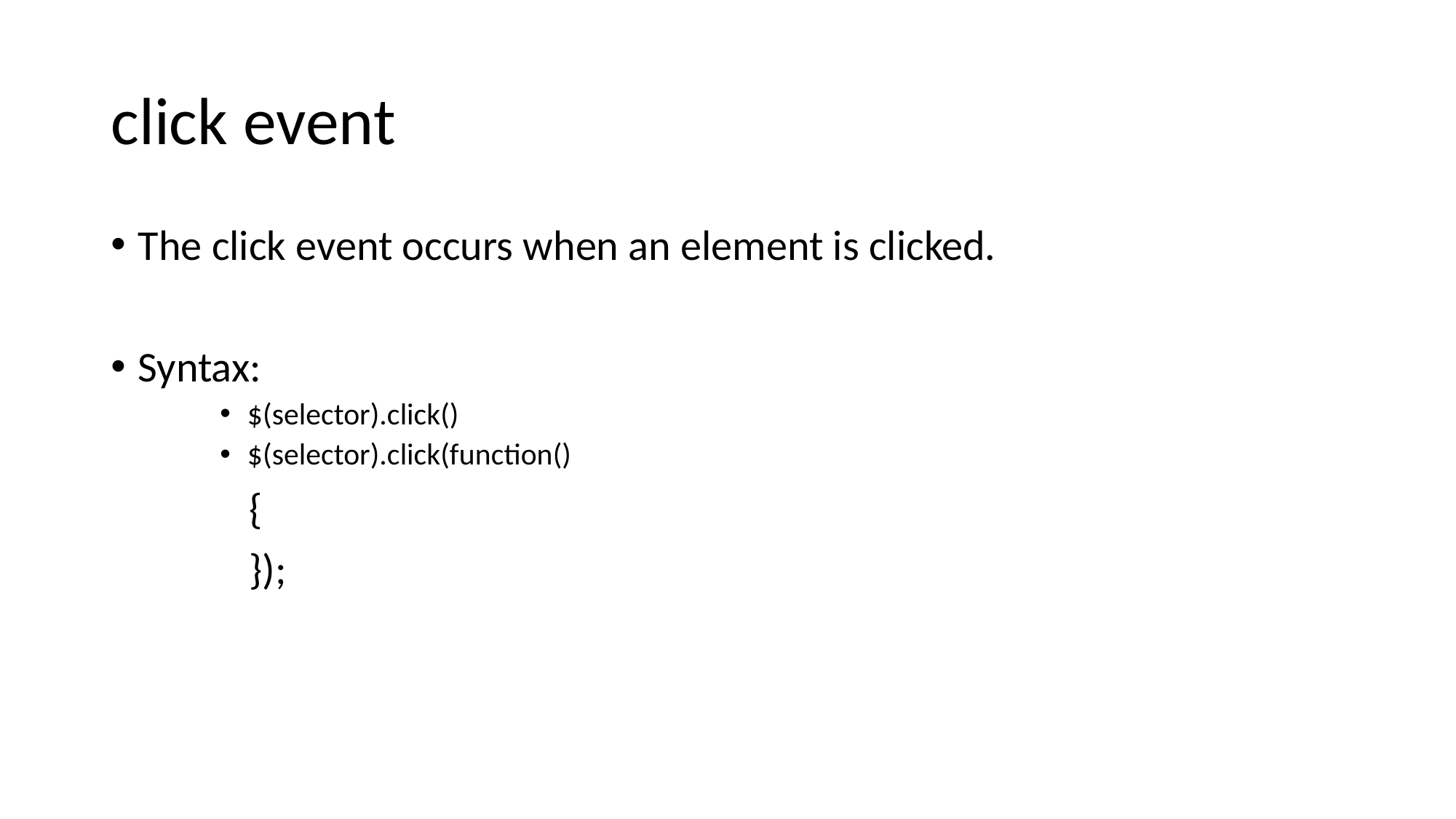

# click event
The click event occurs when an element is clicked.

Syntax:
$(selector).click()
$(selector).click(function()
	   {
	   });